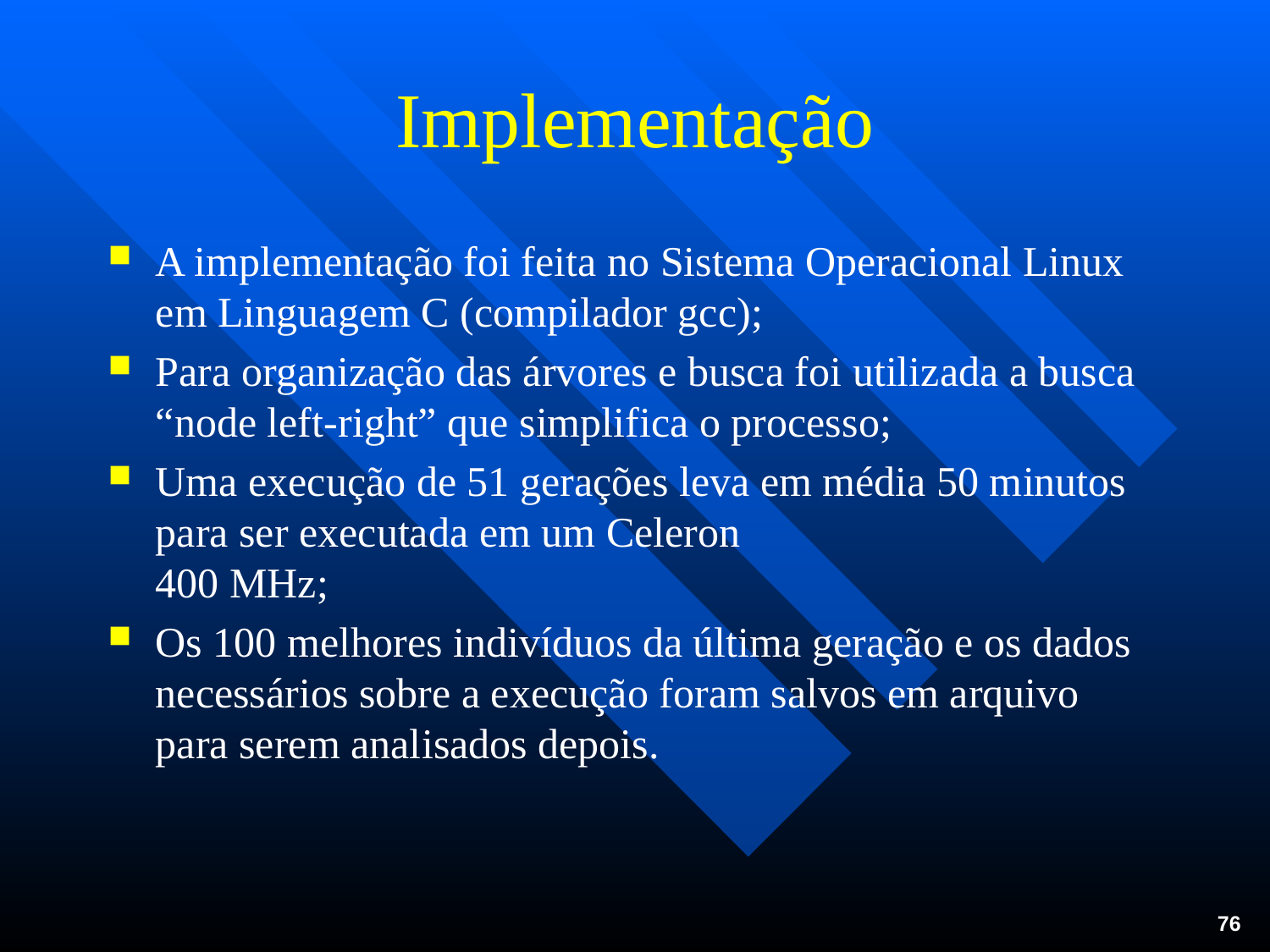

# Implementação
A implementação foi feita no Sistema Operacional Linux em Linguagem C (compilador gcc);
Para organização das árvores e busca foi utilizada a busca “node left-right” que simplifica o processo;
Uma execução de 51 gerações leva em média 50 minutos para ser executada em um Celeron
400 MHz;
Os 100 melhores indivíduos da última geração e os dados necessários sobre a execução foram salvos em arquivo para serem analisados depois.